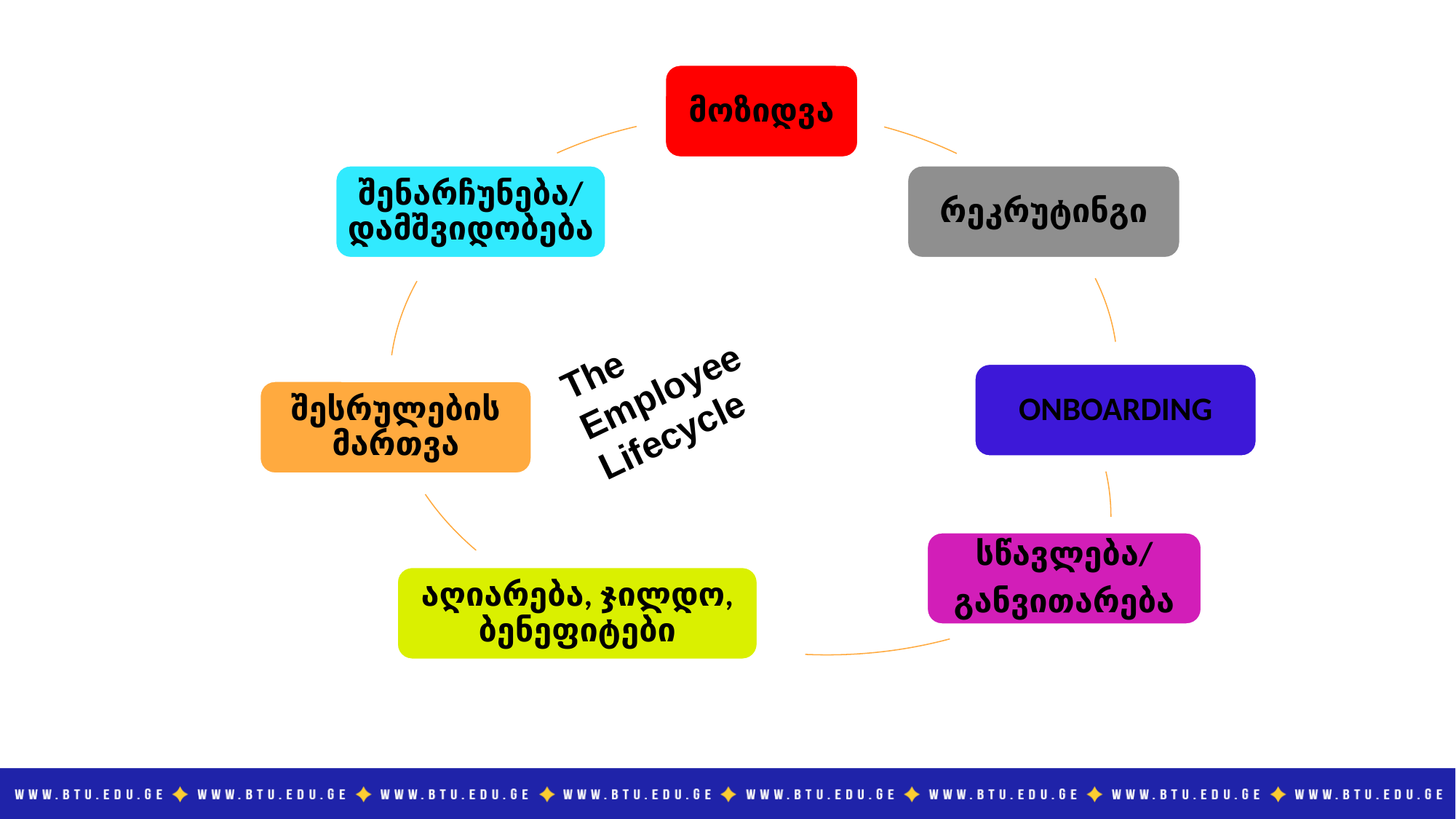

მოზიდვა

რეკრუტინგი

შენარჩუნება/დამშვიდობება

ONBOARDING

შესრულების მართვა

სწავლება/
განვითარება

აღიარება, ჯილდო, ბენეფიტები
The Employee Lifecycle